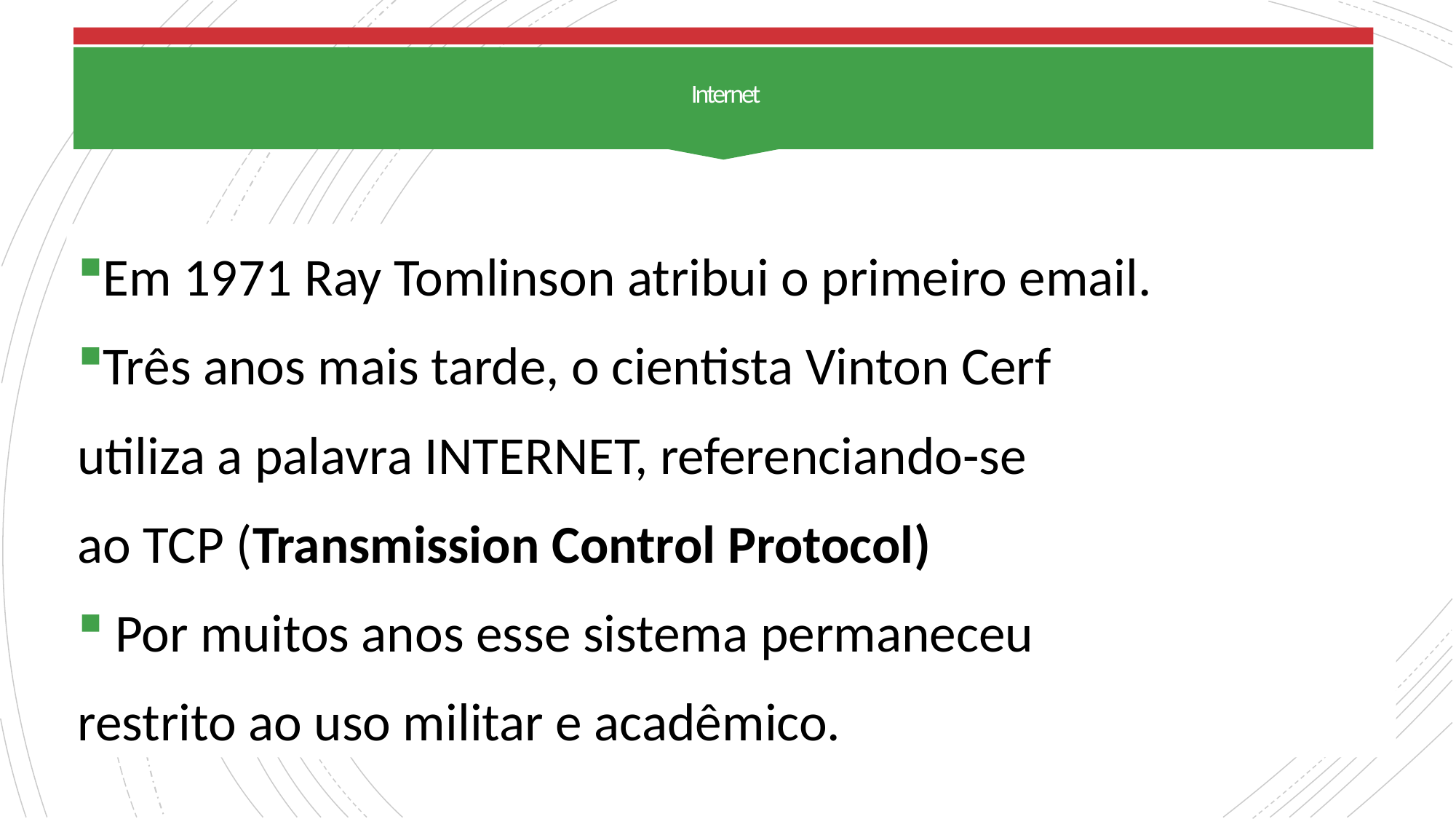

# Internet
Em 1971 Ray Tomlinson atribui o primeiro email.
Três anos mais tarde, o cientista Vinton Cerf
utiliza a palavra INTERNET, referenciando-se
ao TCP (Transmission Control Protocol)
 Por muitos anos esse sistema permaneceu
restrito ao uso militar e acadêmico.